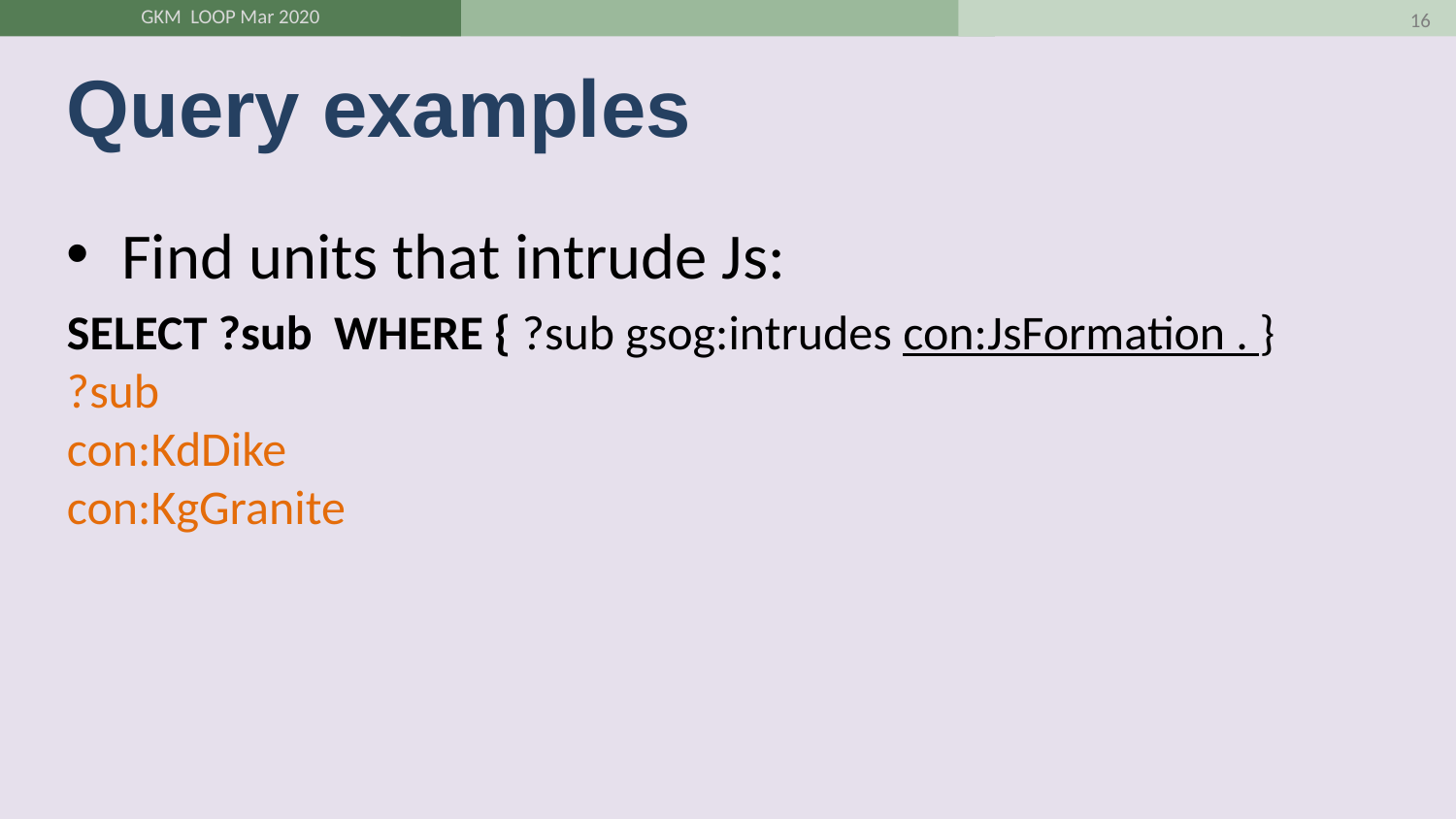

16
# Query examples
Find units that intrude Js:
SELECT ?sub  WHERE { ?sub gsog:intrudes con:JsFormation . }
?sub
con:KdDike
con:KgGranite